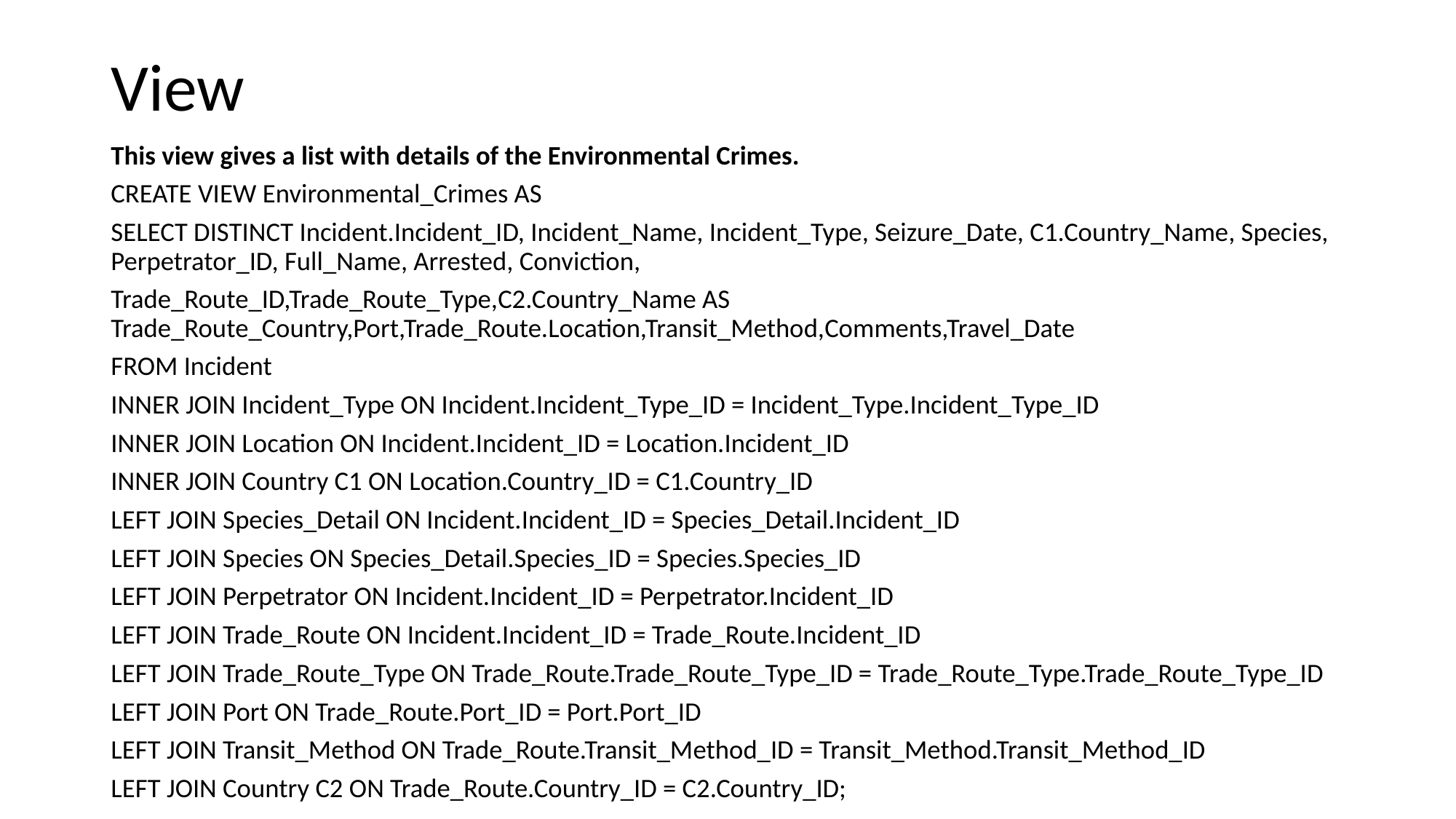

# View
This view gives a list with details of the Environmental Crimes.
CREATE VIEW Environmental_Crimes AS
SELECT DISTINCT Incident.Incident_ID, Incident_Name, Incident_Type, Seizure_Date, C1.Country_Name, Species, Perpetrator_ID, Full_Name, Arrested, Conviction,
Trade_Route_ID,Trade_Route_Type,C2.Country_Name AS Trade_Route_Country,Port,Trade_Route.Location,Transit_Method,Comments,Travel_Date
FROM Incident
INNER JOIN Incident_Type ON Incident.Incident_Type_ID = Incident_Type.Incident_Type_ID
INNER JOIN Location ON Incident.Incident_ID = Location.Incident_ID
INNER JOIN Country C1 ON Location.Country_ID = C1.Country_ID
LEFT JOIN Species_Detail ON Incident.Incident_ID = Species_Detail.Incident_ID
LEFT JOIN Species ON Species_Detail.Species_ID = Species.Species_ID
LEFT JOIN Perpetrator ON Incident.Incident_ID = Perpetrator.Incident_ID
LEFT JOIN Trade_Route ON Incident.Incident_ID = Trade_Route.Incident_ID
LEFT JOIN Trade_Route_Type ON Trade_Route.Trade_Route_Type_ID = Trade_Route_Type.Trade_Route_Type_ID
LEFT JOIN Port ON Trade_Route.Port_ID = Port.Port_ID
LEFT JOIN Transit_Method ON Trade_Route.Transit_Method_ID = Transit_Method.Transit_Method_ID
LEFT JOIN Country C2 ON Trade_Route.Country_ID = C2.Country_ID;